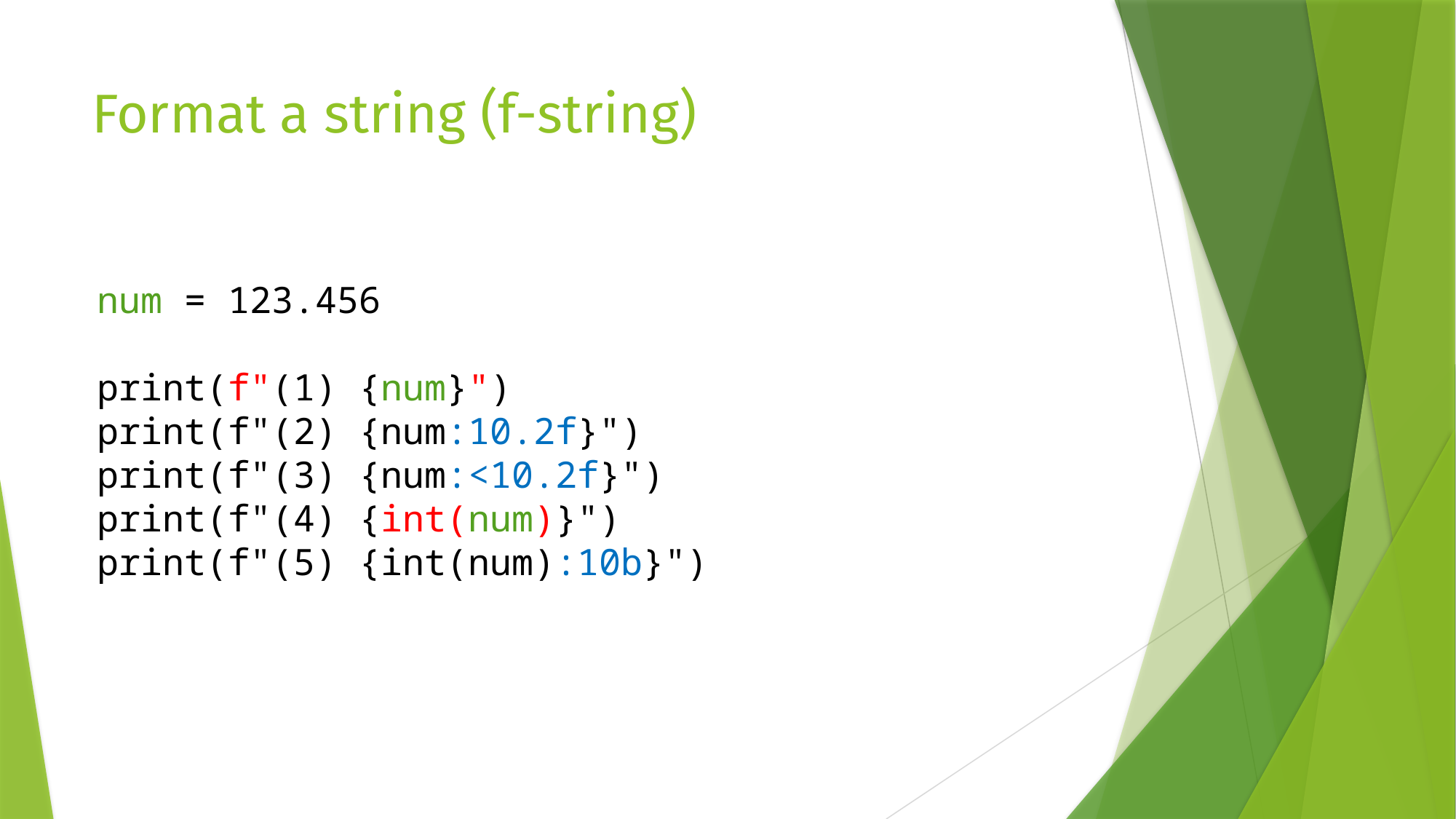

# Format a string (f-string)
﻿num = 123.456

print(f"(1) {num}")
print(f"(2) {num:10.2f}")
print(f"(3) {num:<10.2f}")
print(f"(4) {int(num)}")
print(f"(5) {int(num):10b}")